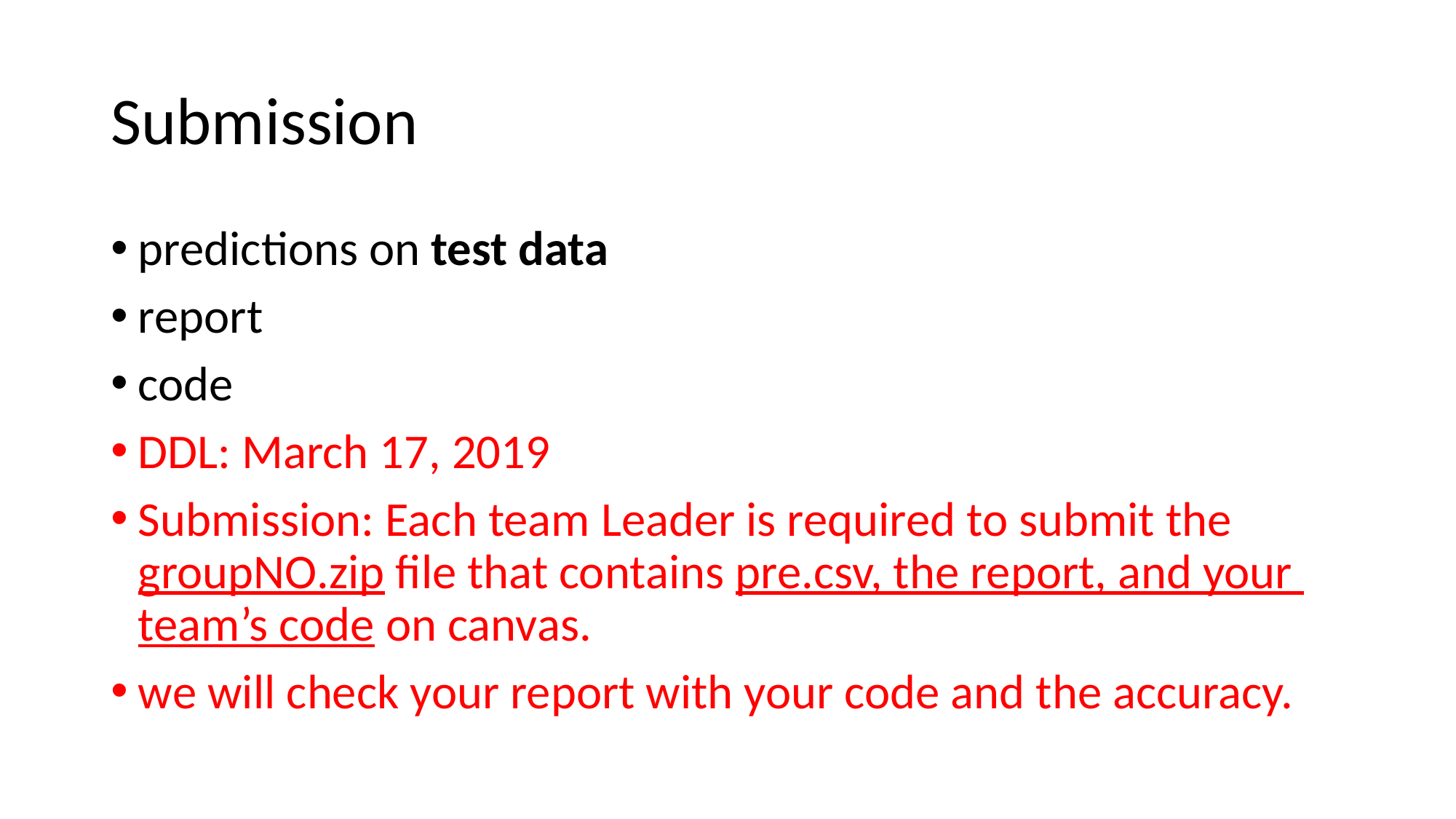

# Submission
predictions on test data
report
code
DDL: March 17, 2019
Submission: Each team Leader is required to submit the groupNO.zip file that contains pre.csv, the report, and your  team’s code on canvas.
we will check your report with your code and the accuracy.